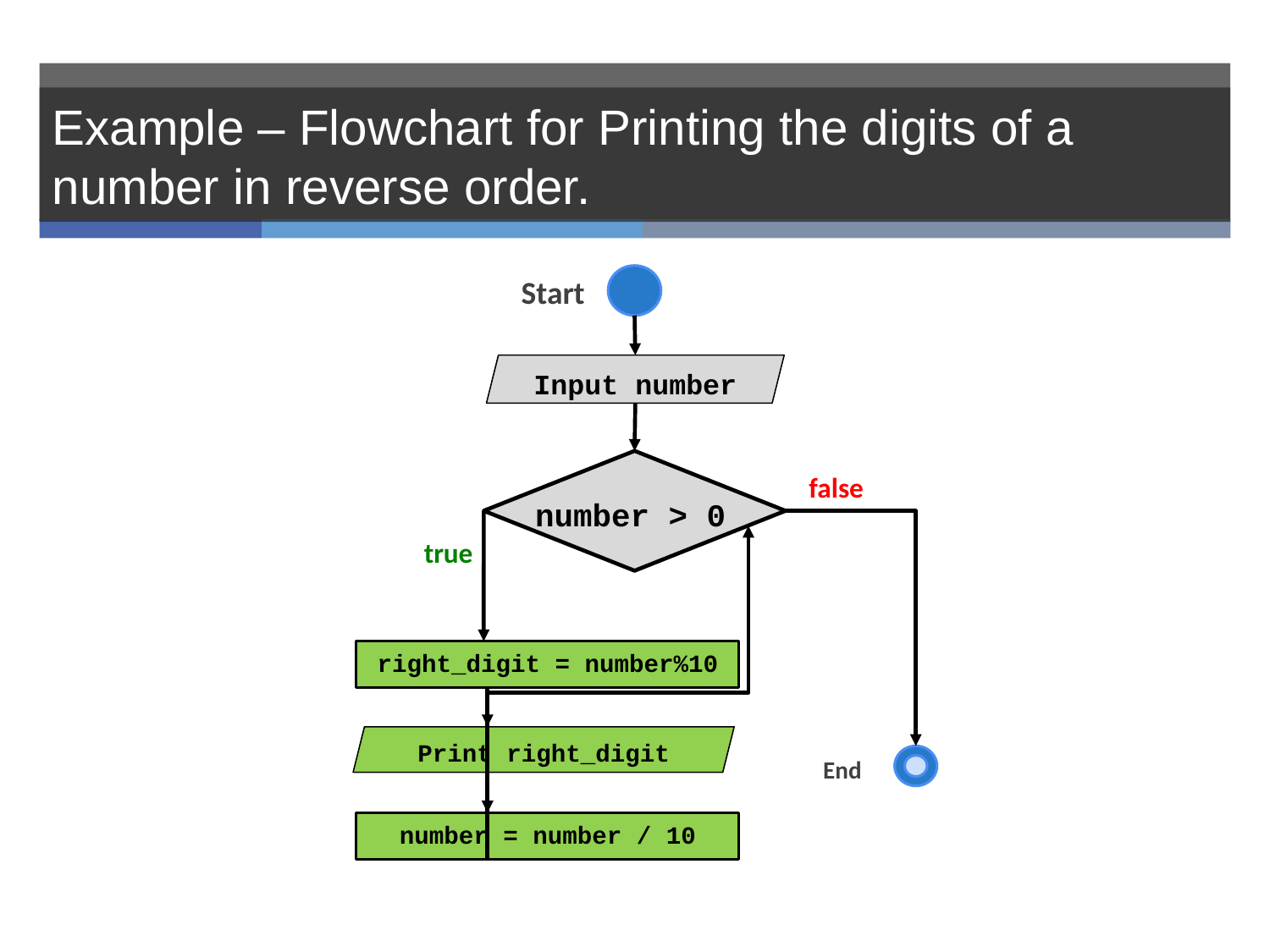

# Example – Flowchart for Printing the digits of a number in reverse order.

Start
Input number

false
number > 0
true
right_digit = number%10
Print right_digit

 End
number = number / 10